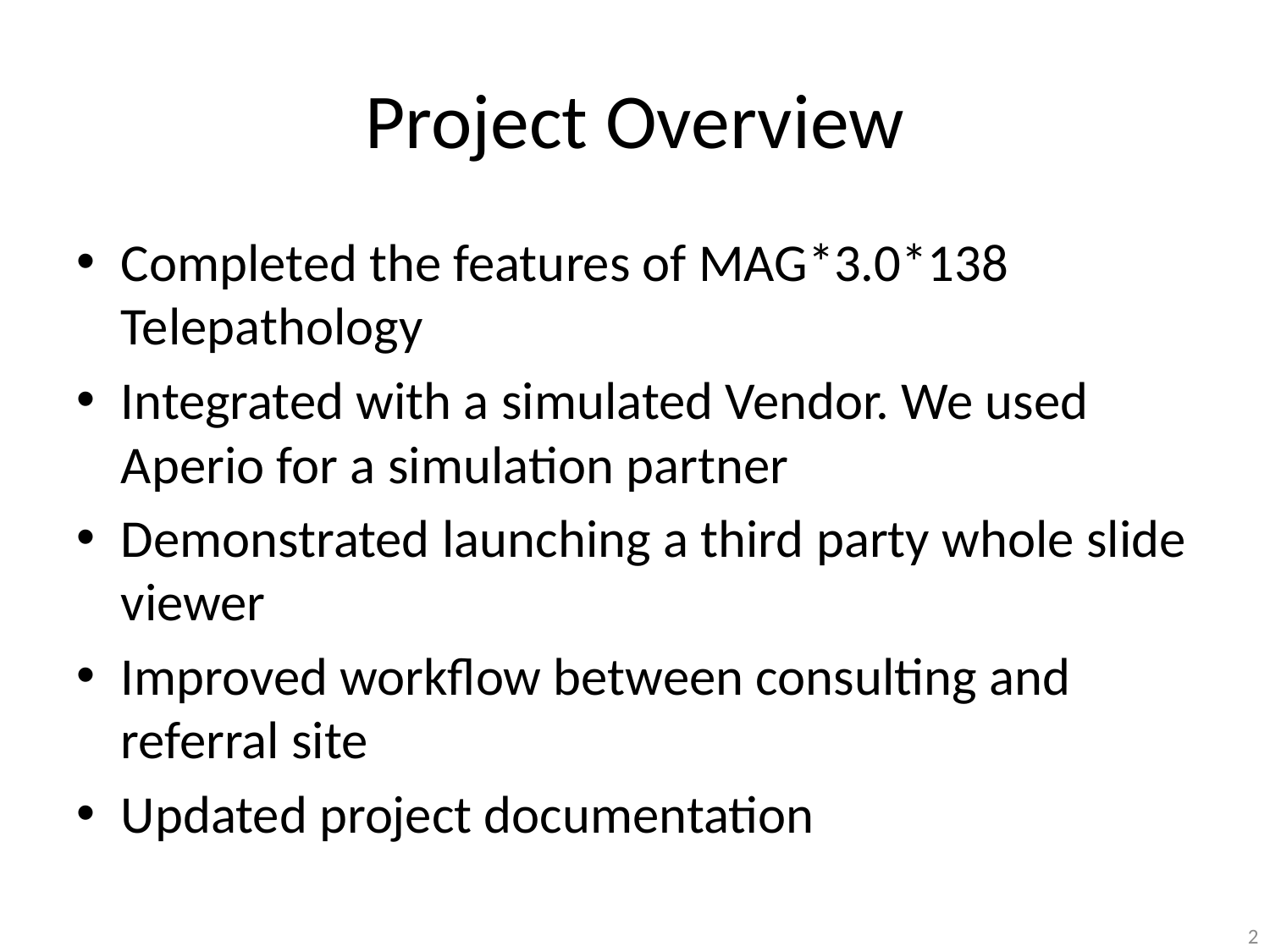

# Project Overview
Completed the features of MAG*3.0*138 Telepathology
Integrated with a simulated Vendor. We used Aperio for a simulation partner
Demonstrated launching a third party whole slide viewer
Improved workflow between consulting and referral site
Updated project documentation
2